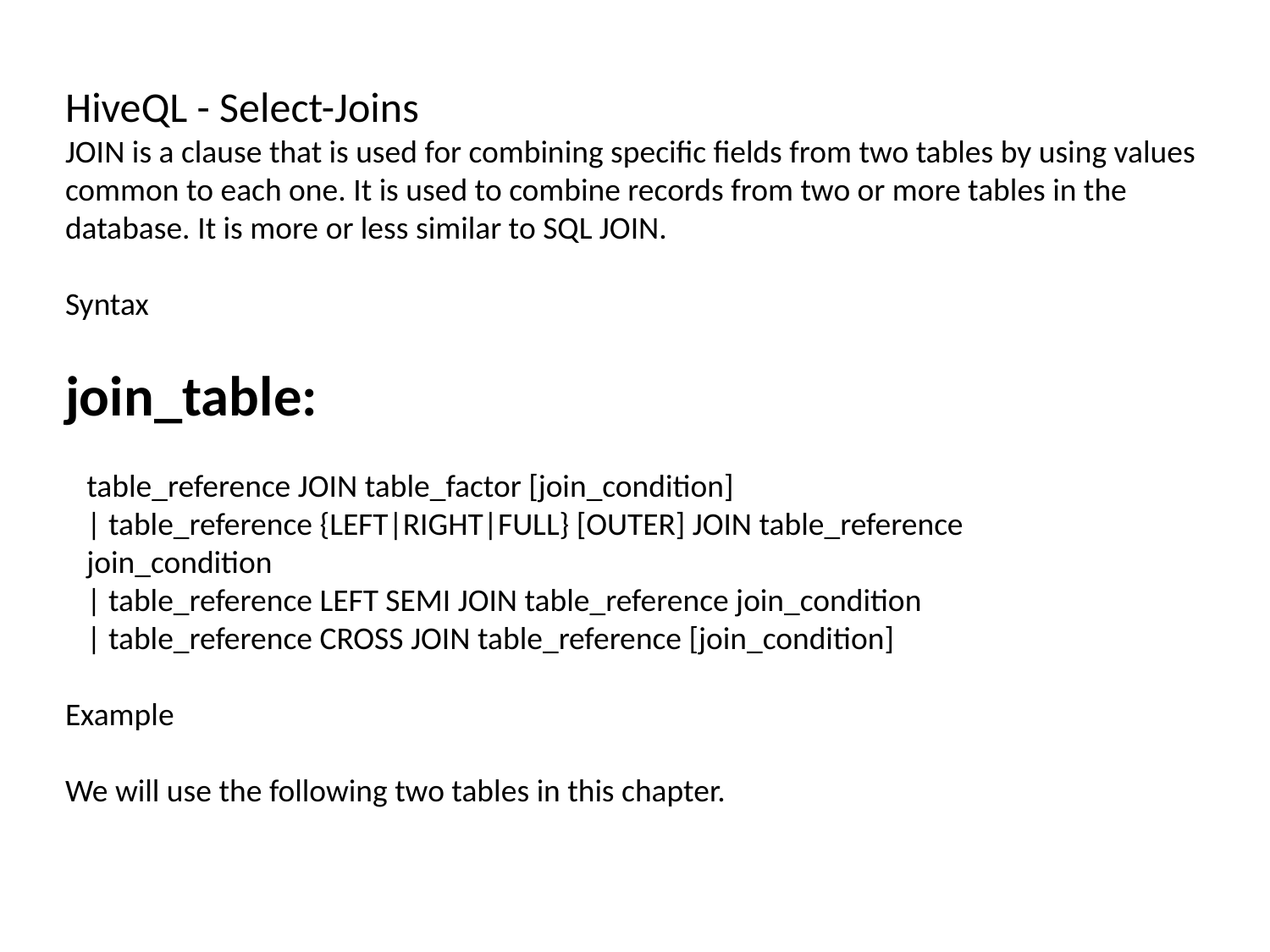

HiveQL - Select-Joins
JOIN is a clause that is used for combining specific fields from two tables by using values common to each one. It is used to combine records from two or more tables in the database. It is more or less similar to SQL JOIN.
Syntax
join_table:
   table_reference JOIN table_factor [join_condition]
   | table_reference {LEFT|RIGHT|FULL} [OUTER] JOIN table_reference
   join_condition
   | table_reference LEFT SEMI JOIN table_reference join_condition
   | table_reference CROSS JOIN table_reference [join_condition]
Example
We will use the following two tables in this chapter.